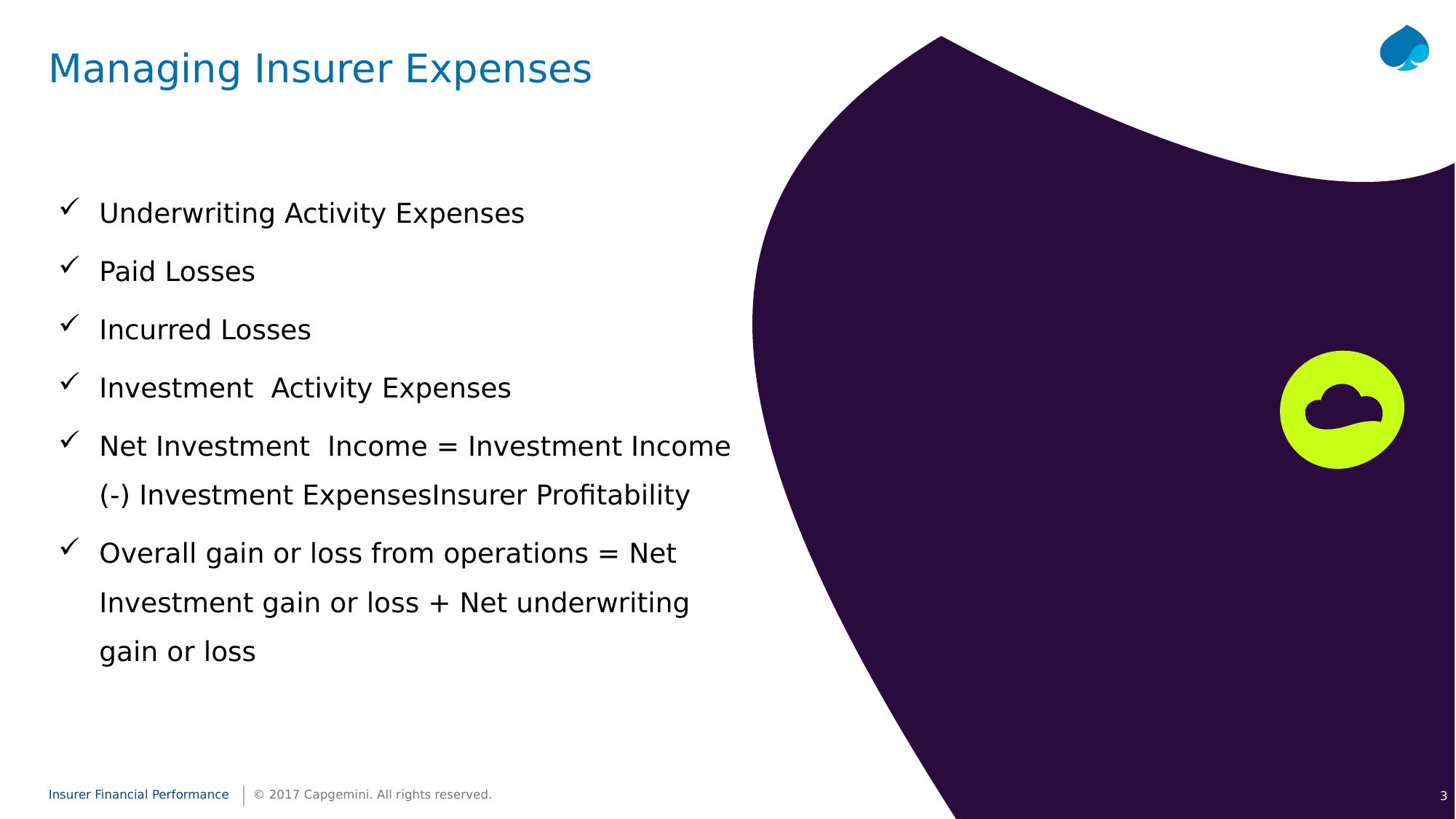

Managing Insurer Expenses
Underwriting Activity Expenses
Paid Losses
Incurred Losses
Investment  Activity Expenses
Net Investment  Income = Investment Income (-) Investment ExpensesInsurer Profitability
Overall gain or loss from operations = Net Investment gain or loss + Net underwriting gain or loss